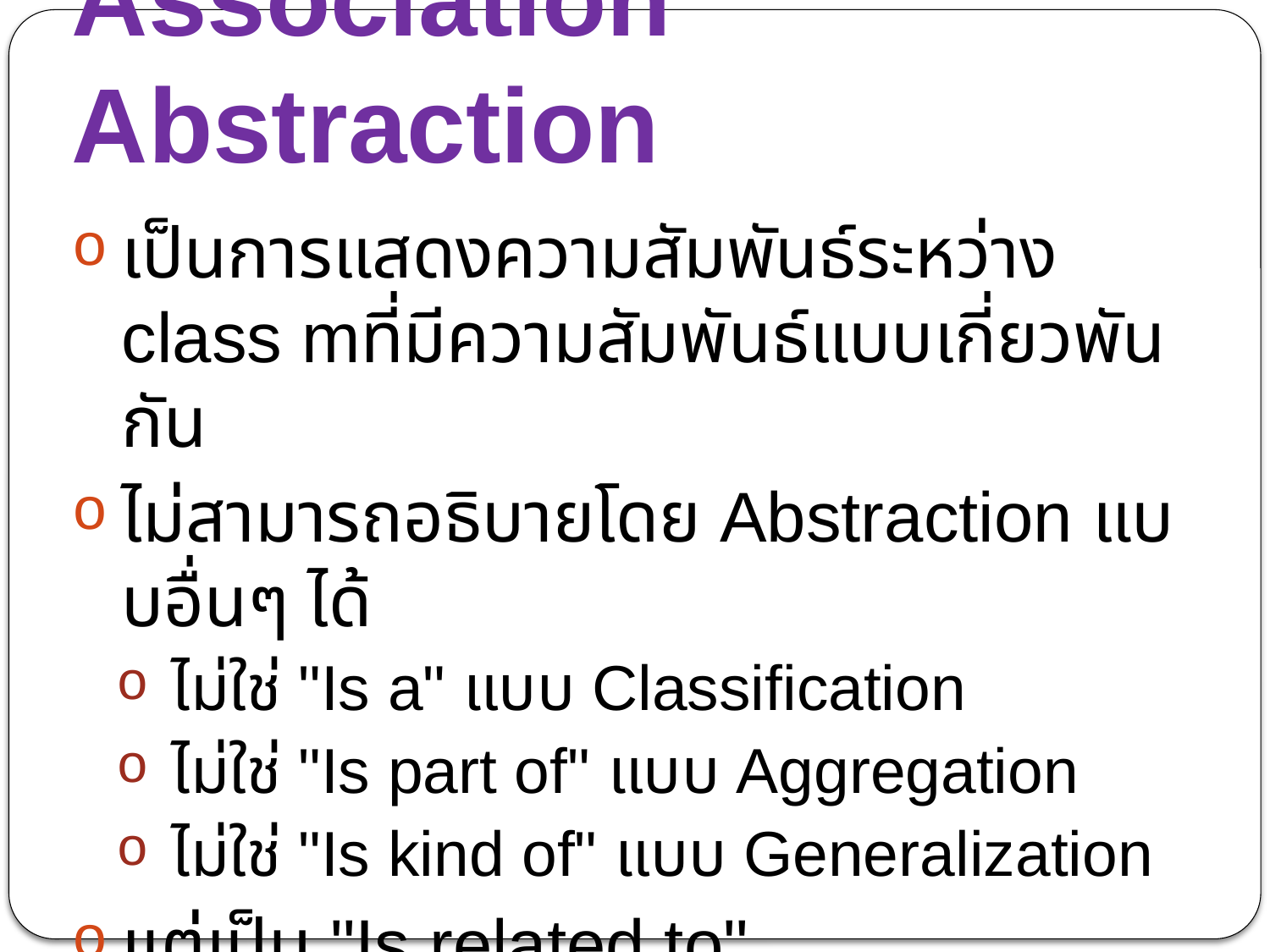

# Association Abstraction
เป็นการแสดงความสัมพันธ์ระหว่าง class mที่มีความสัมพันธ์แบบเกี่ยวพันกัน
ไม่สามารถอธิบายโดย Abstraction แบบอื่นๆ ได้
ไม่ใช่ "Is a" แบบ Classification
ไม่ใช่ "Is part of" แบบ Aggregation
ไม่ใช่ "Is kind of" แบบ Generalization
แต่เป็น "Is related to"